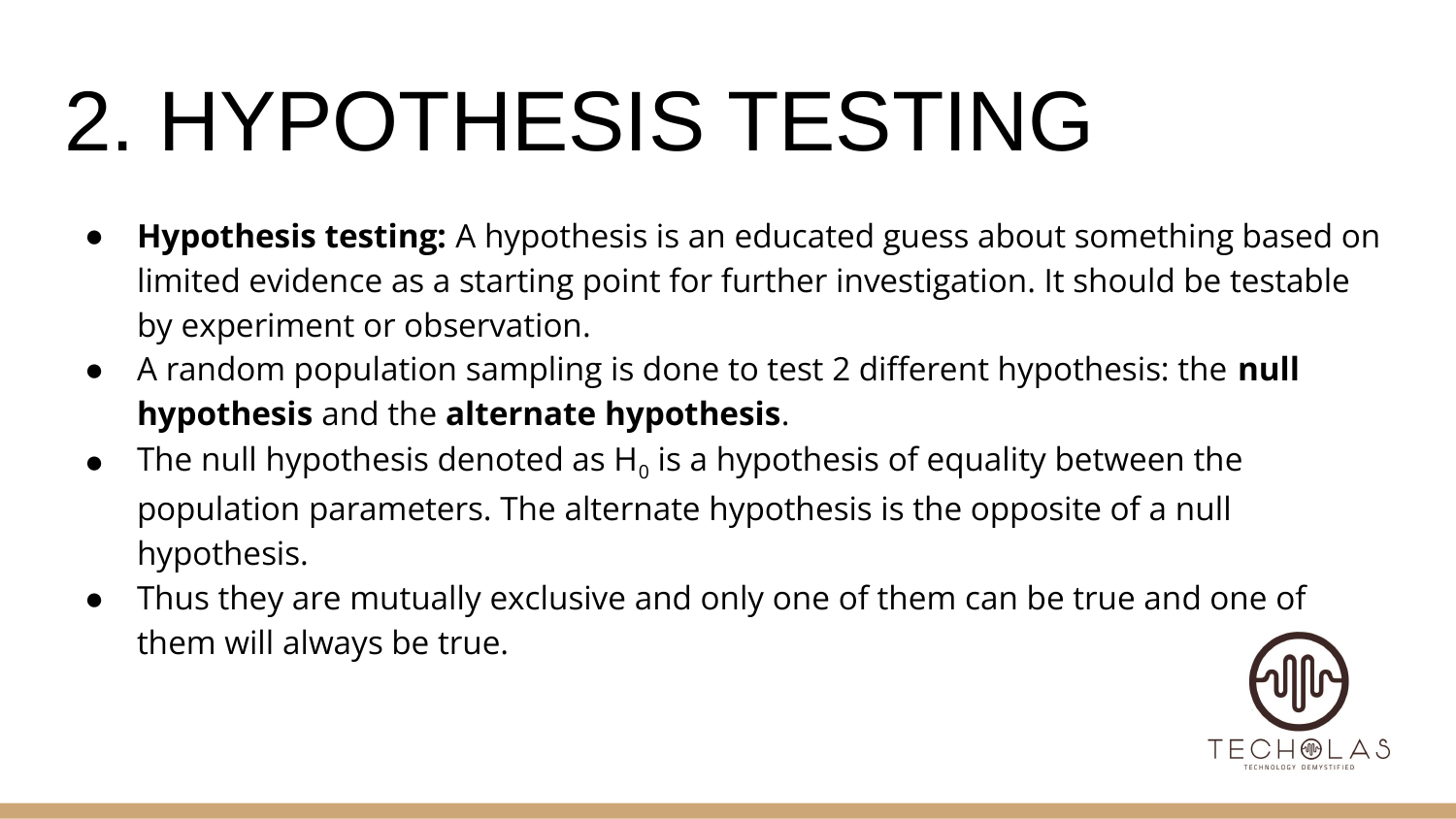

# 2. HYPOTHESIS TESTING
Hypothesis testing: A hypothesis is an educated guess about something based on limited evidence as a starting point for further investigation. It should be testable by experiment or observation.
A random population sampling is done to test 2 different hypothesis: the null hypothesis and the alternate hypothesis.
The null hypothesis denoted as H0 is a hypothesis of equality between the population parameters. The alternate hypothesis is the opposite of a null hypothesis.
Thus they are mutually exclusive and only one of them can be true and one of them will always be true.